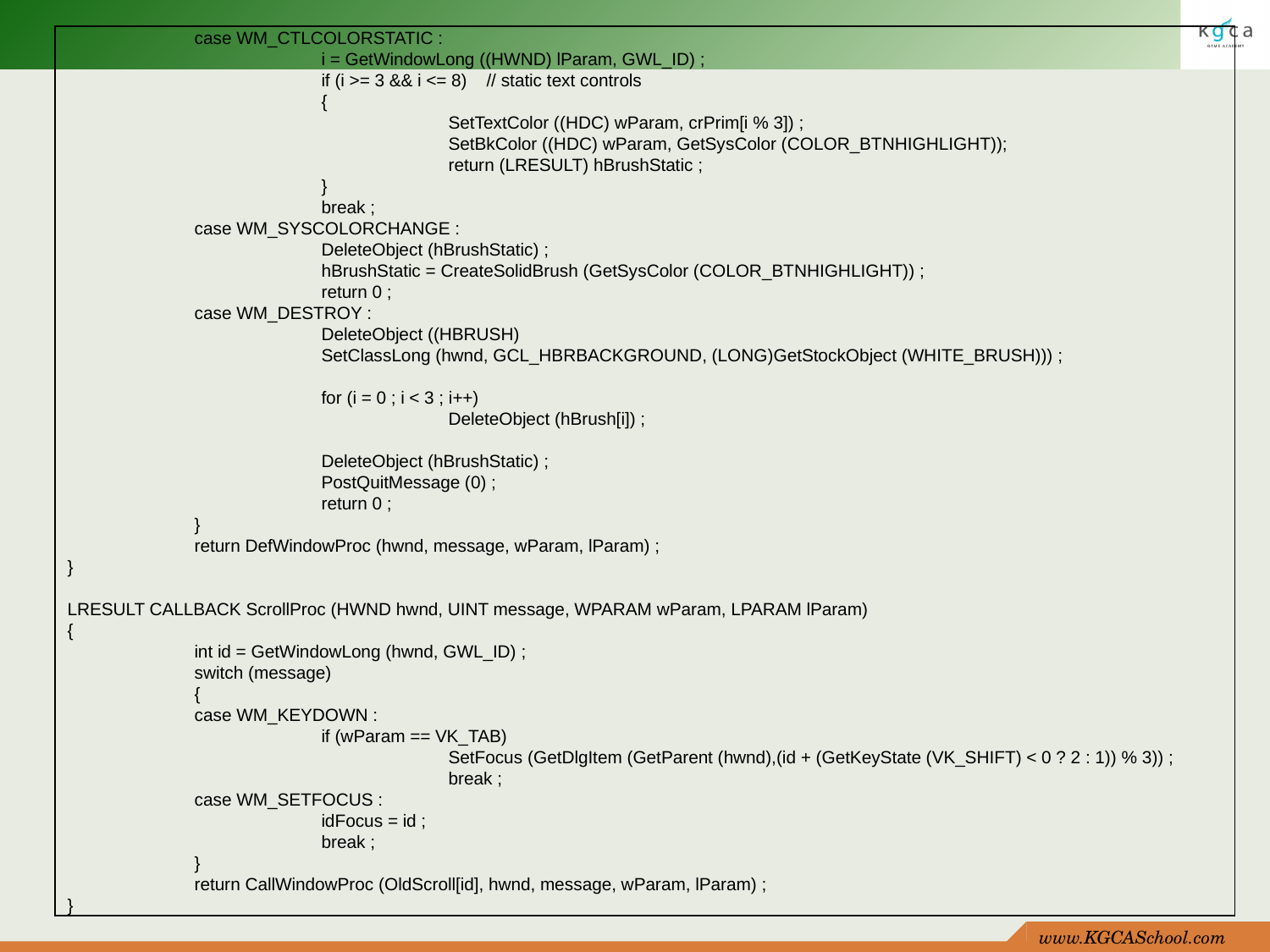

case WM_CTLCOLORSTATIC :
		i = GetWindowLong ((HWND) lParam, GWL_ID) ;
		if (i >= 3 && i <= 8)    // static text controls
		{
			SetTextColor ((HDC) wParam, crPrim[i % 3]) ;
			SetBkColor ((HDC) wParam, GetSysColor (COLOR_BTNHIGHLIGHT));
			return (LRESULT) hBrushStatic ;
		}
		break ;
	case WM_SYSCOLORCHANGE :
		DeleteObject (hBrushStatic) ;
		hBrushStatic = CreateSolidBrush (GetSysColor (COLOR_BTNHIGHLIGHT)) ;
		return 0 ;
	case WM_DESTROY :
		DeleteObject ((HBRUSH)
		SetClassLong (hwnd, GCL_HBRBACKGROUND, (LONG)GetStockObject (WHITE_BRUSH))) ;

		for (i = 0 ; i < 3 ; i++)
			DeleteObject (hBrush[i]) ;

		DeleteObject (hBrushStatic) ;
		PostQuitMessage (0) ;
		return 0 ;
	}
	return DefWindowProc (hwnd, message, wParam, lParam) ;
}

LRESULT CALLBACK ScrollProc (HWND hwnd, UINT message, WPARAM wParam, LPARAM lParam)
{
	int id = GetWindowLong (hwnd, GWL_ID) ;
	switch (message)
	{
	case WM_KEYDOWN :
		if (wParam == VK_TAB)
			SetFocus (GetDlgItem (GetParent (hwnd),(id + (GetKeyState (VK_SHIFT) < 0 ? 2 : 1)) % 3)) ;
			break ;
	case WM_SETFOCUS :
		idFocus = id ;
		break ;
	}
	return CallWindowProc (OldScroll[id], hwnd, message, wParam, lParam) ;
}